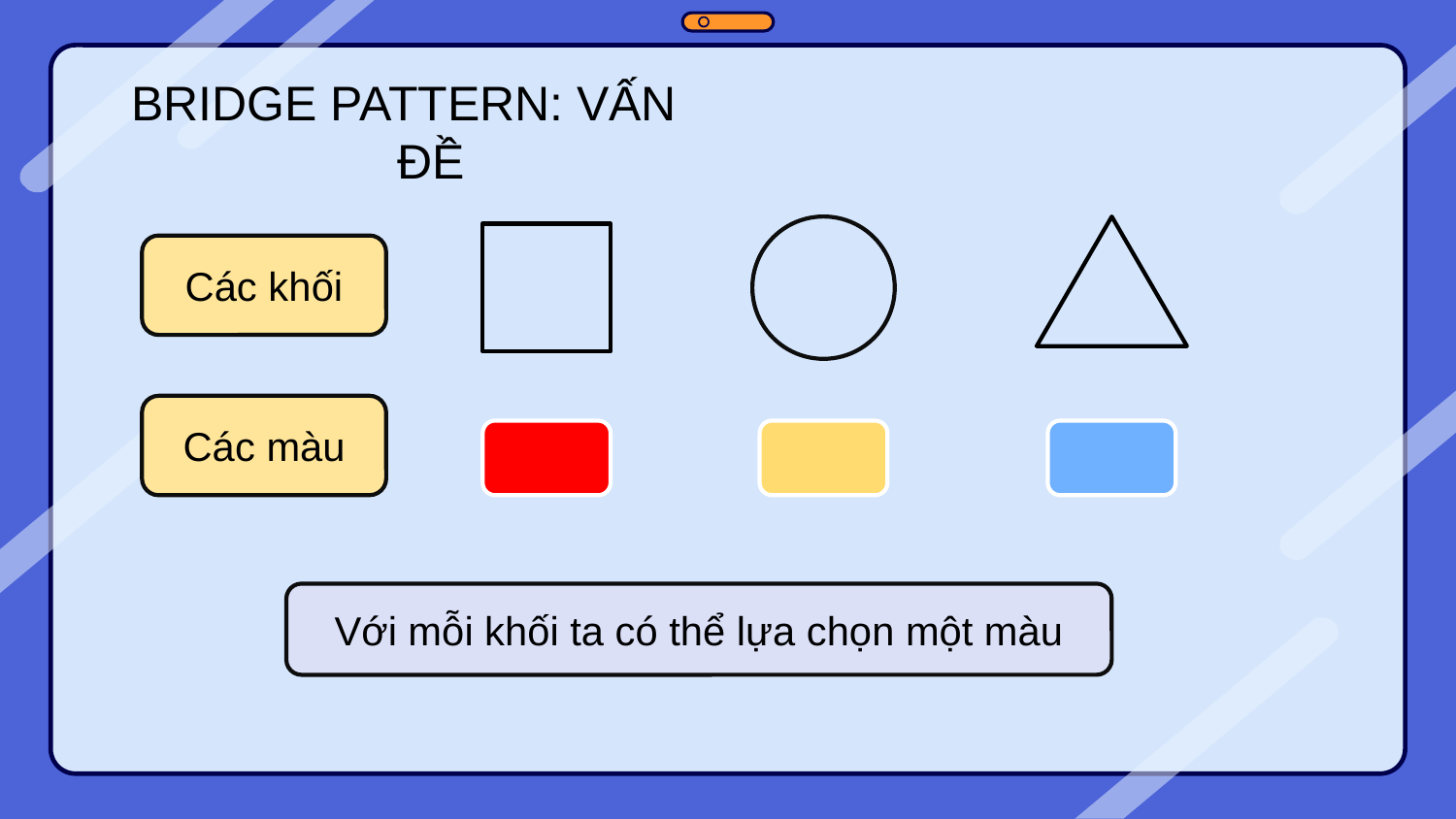

BRIDGE PATTERN: VẤN ĐỀ

Các khối
Các màu

Với mỗi khối ta có thể lựa chọn một màu